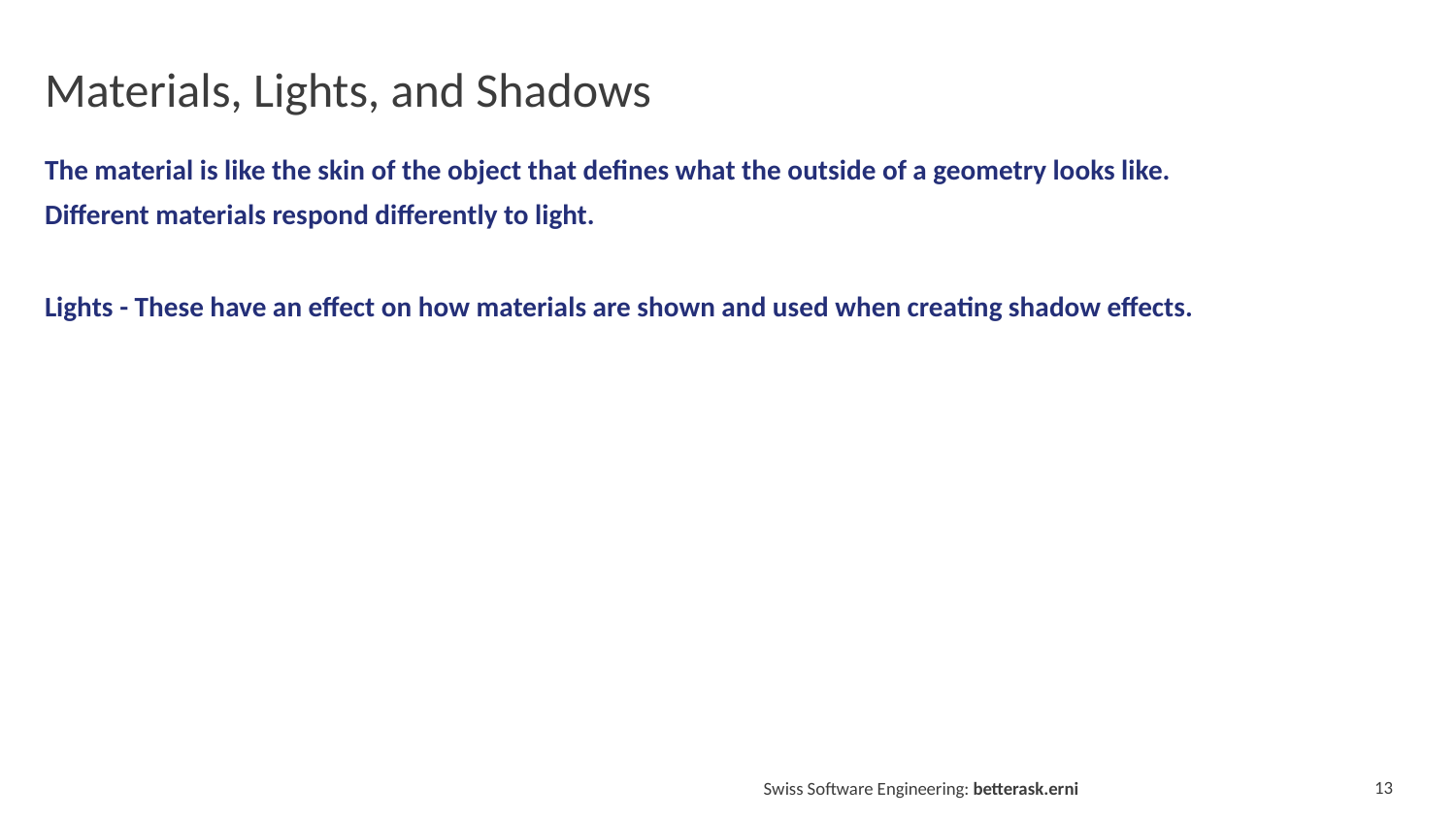

# Materials, Lights, and Shadows
The material is like the skin of the object that defines what the outside of a geometry looks like.
Different materials respond differently to light.

Lights - These have an effect on how materials are shown and used when creating shadow effects.

13
Swiss Software Engineering: betterask.erni